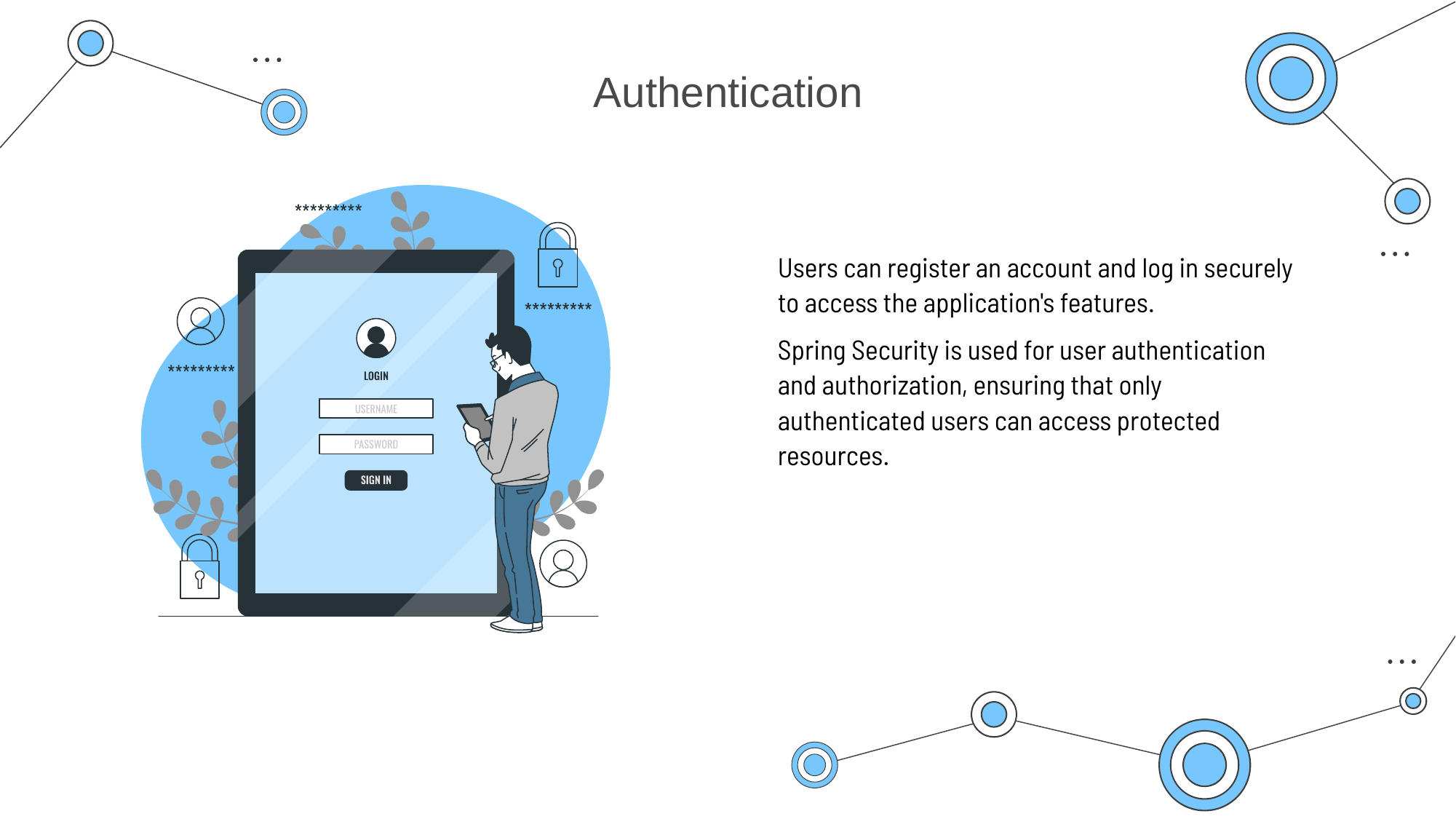

# Authentication

Users can register an account and log in securely to access the application's features.
Spring Security is used for user authentication and authorization, ensuring that only authenticated users can access protected resources.